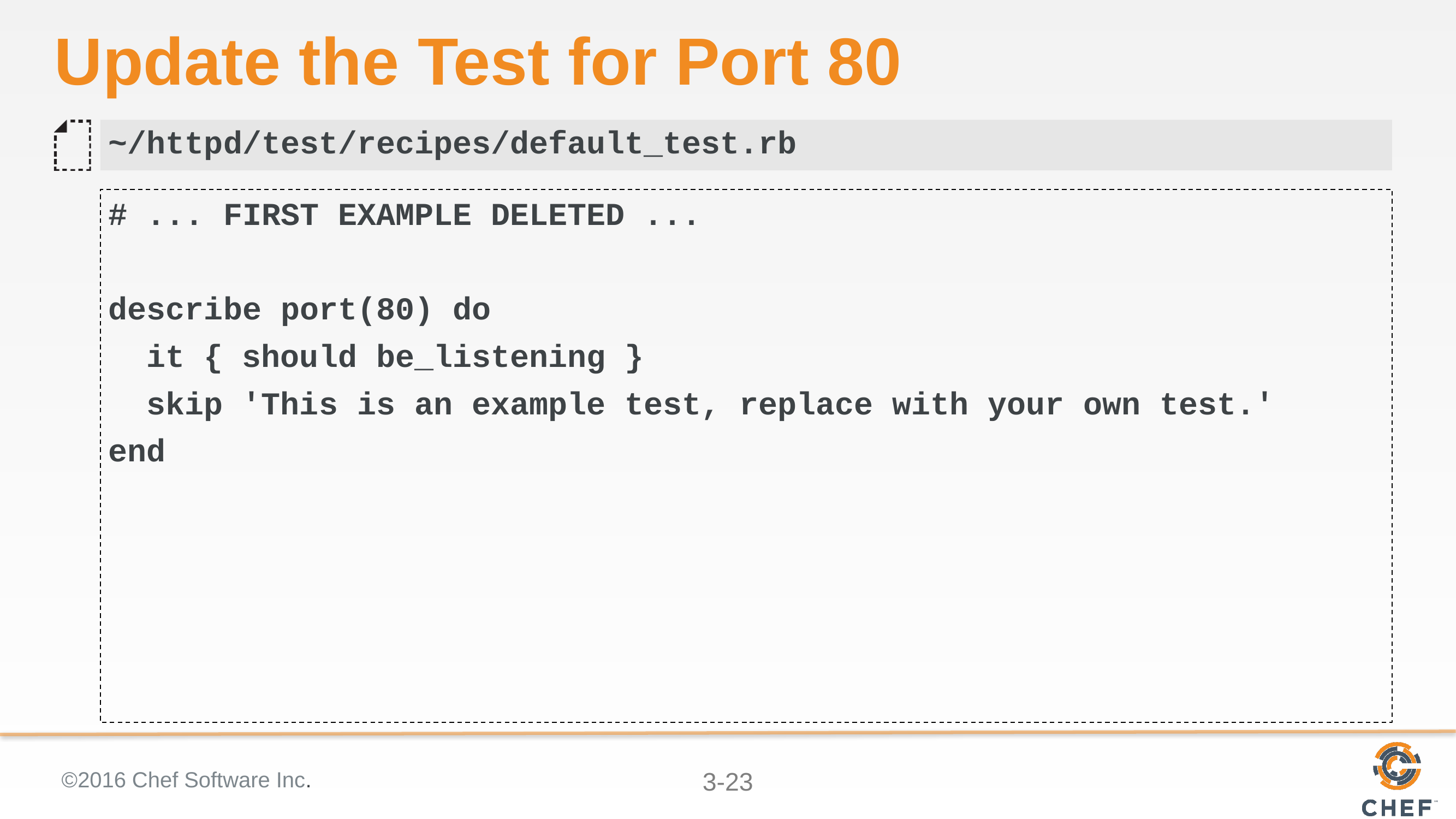

# Update the Test for Port 80
~/httpd/test/recipes/default_test.rb
# ... FIRST EXAMPLE DELETED ...

describe port(80) do
  it { should be_listening }
  skip 'This is an example test, replace with your own test.'
end